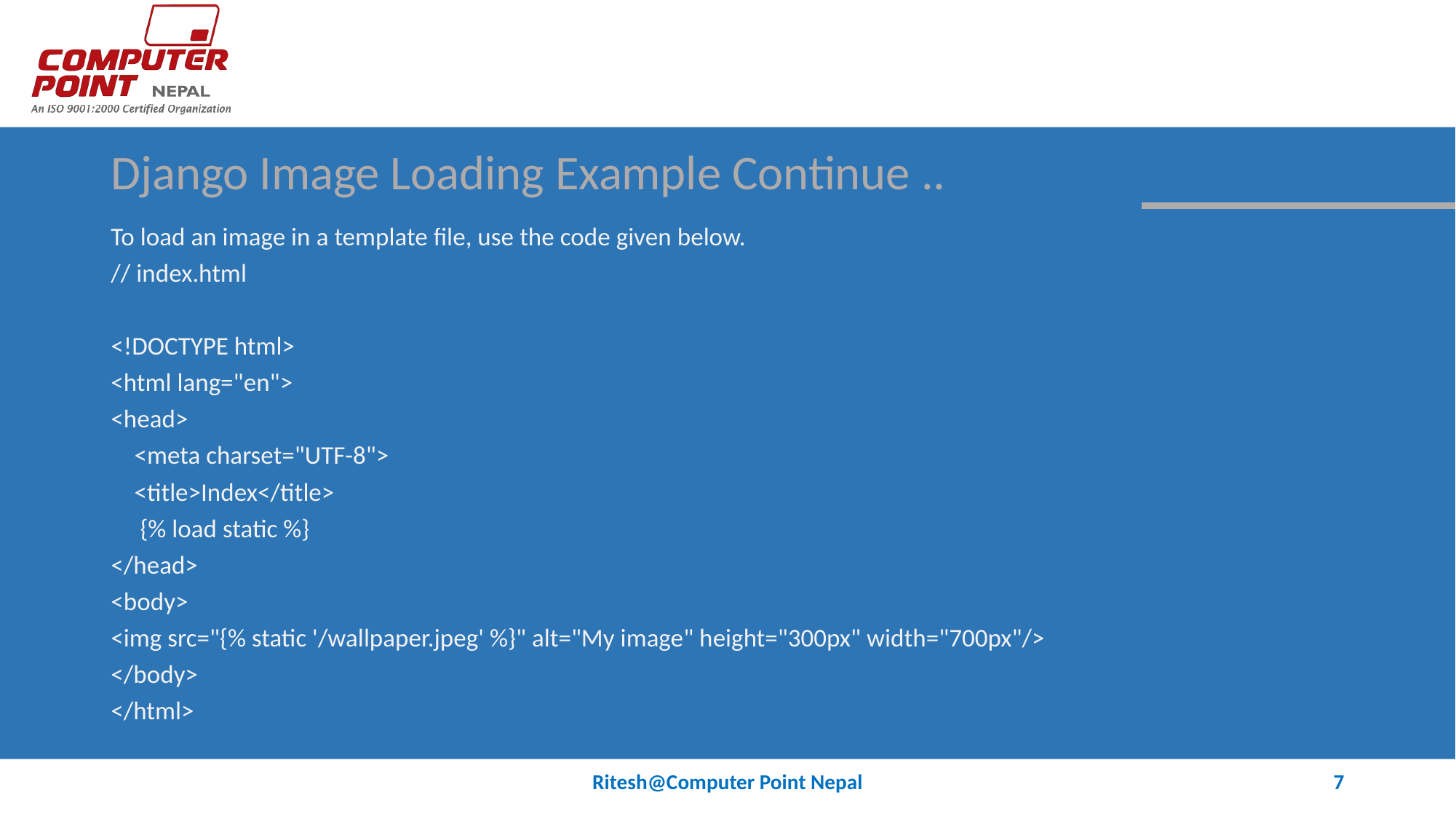

# Django Image Loading Example Continue ..
To load an image in a template file, use the code given below.
// index.html

<!DOCTYPE html>
<html lang="en">
<head>
    <meta charset="UTF-8">
    <title>Index</title>
     {% load static %}
</head>
<body>
<img src="{% static '/wallpaper.jpeg' %}" alt="My image" height="300px" width="700px"/>
</body>
</html>

Ritesh@Computer Point Nepal

7